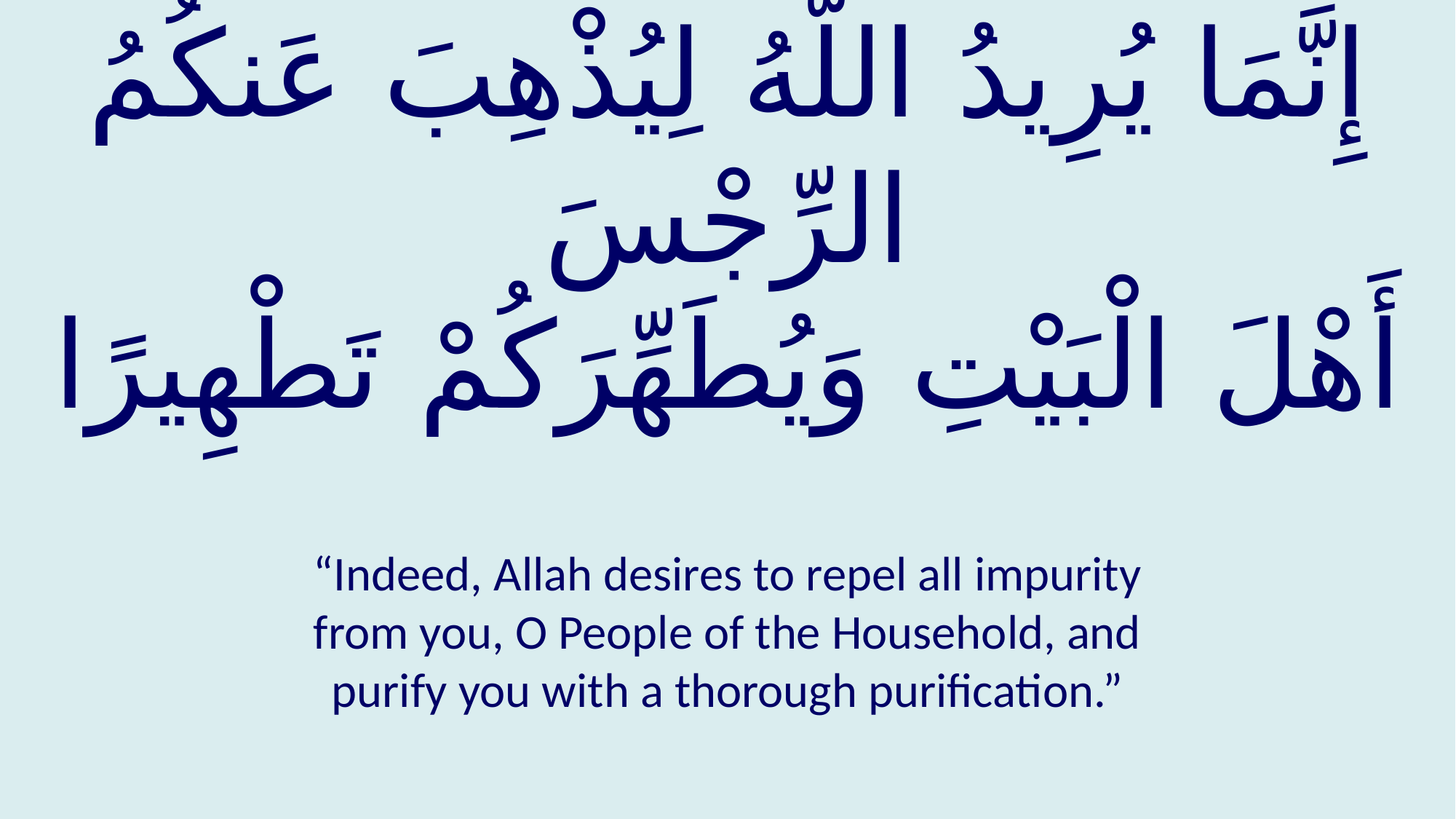

# إِنَّمَا يُرِيدُ اللَّهُ لِيُذْهِبَ عَنكُمُ الرِّجْسَ أَهْلَ الْبَيْتِ وَيُطَهِّرَكُمْ تَطْهِيرًا
“Indeed, Allah desires to repel all impurity from you, O People of the Household, and purify you with a thorough purification.”